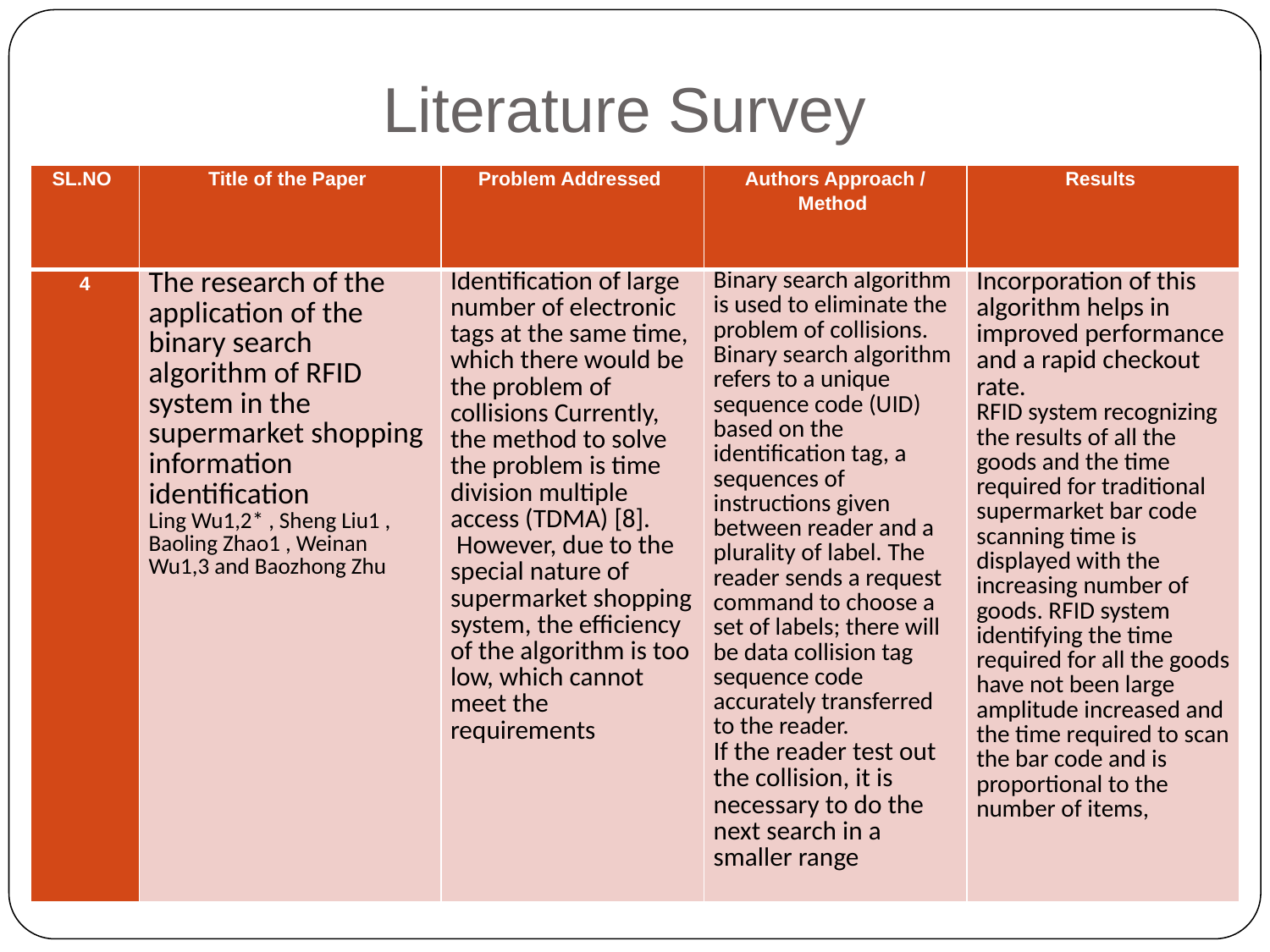

Literature Survey
| SL.NO | Title of the Paper | Problem Addressed | Authors Approach / Method | Results |
| --- | --- | --- | --- | --- |
| 4 | The research of the application of the binary search algorithm of RFID system in the supermarket shopping information identification Ling Wu1,2\* , Sheng Liu1 , Baoling Zhao1 , Weinan Wu1,3 and Baozhong Zhu | Identification of large number of electronic tags at the same time, which there would be the problem of collisions Currently, the method to solve the problem is time division multiple access (TDMA) [8]. However, due to the special nature of supermarket shopping system, the efficiency of the algorithm is too low, which cannot meet the requirements | Binary search algorithm is used to eliminate the problem of collisions. Binary search algorithm refers to a unique sequence code (UID) based on the identification tag, a sequences of instructions given between reader and a plurality of label. The reader sends a request command to choose a set of labels; there will be data collision tag sequence code accurately transferred to the reader. If the reader test out the collision, it is necessary to do the next search in a smaller range | Incorporation of this algorithm helps in improved performance and a rapid checkout rate. RFID system recognizing the results of all the goods and the time required for traditional supermarket bar code scanning time is displayed with the increasing number of goods. RFID system identifying the time required for all the goods have not been large amplitude increased and the time required to scan the bar code and is proportional to the number of items, |
6